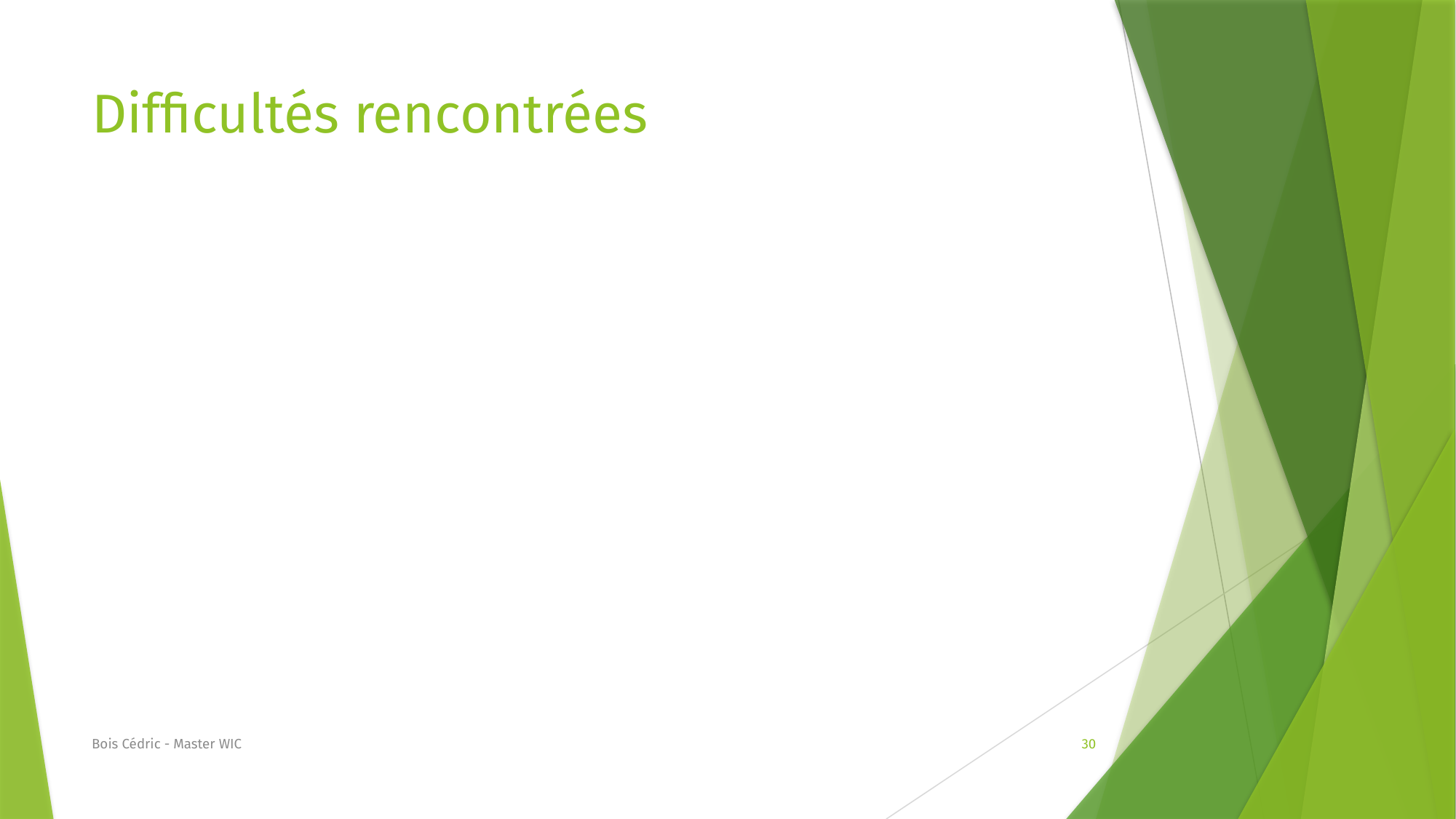

# Difficultés rencontrées

Bois Cédric - Master WIC
30